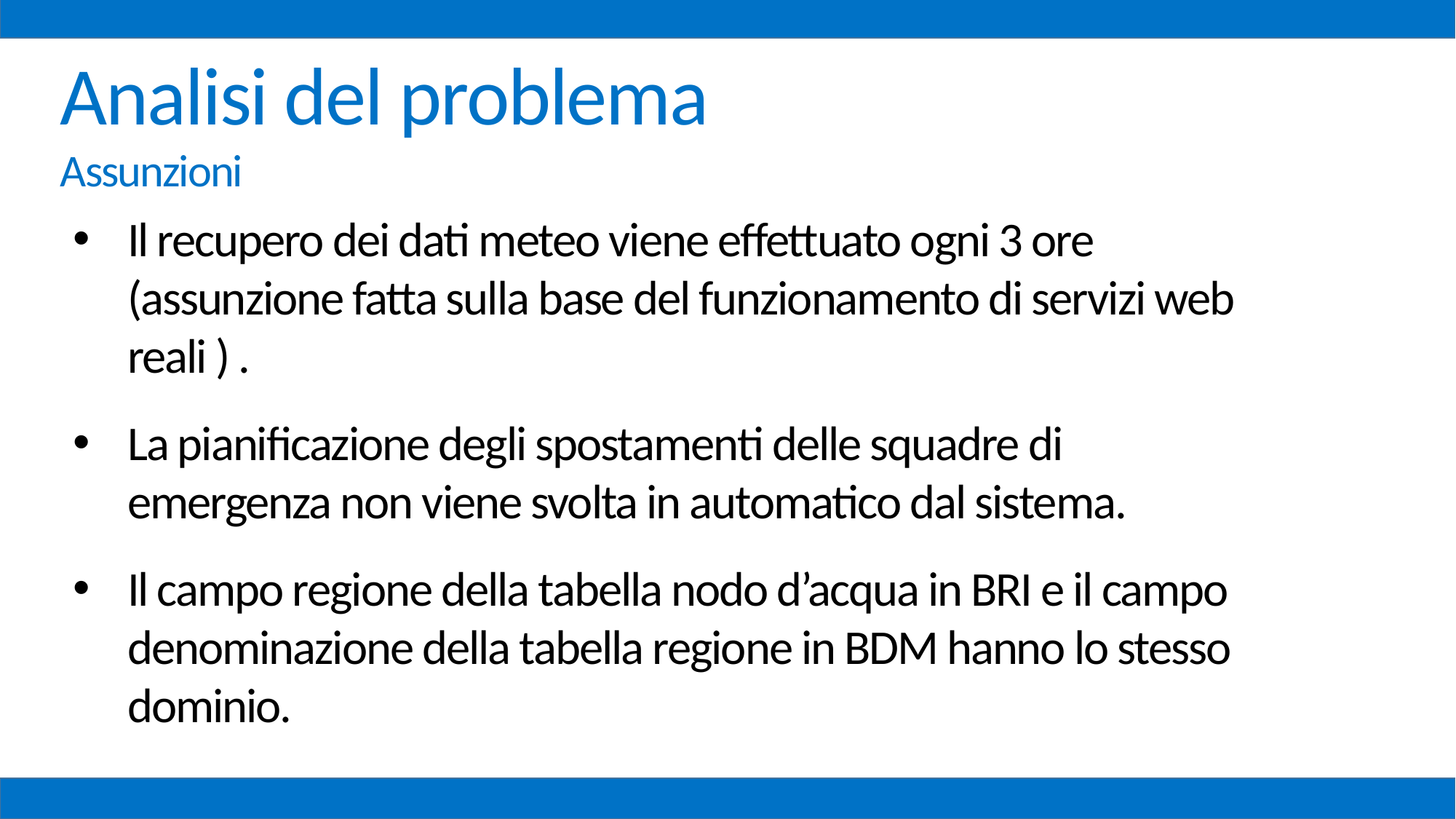

Analisi del problema
Assunzioni
Il recupero dei dati meteo viene effettuato ogni 3 ore (assunzione fatta sulla base del funzionamento di servizi web reali ) .

La pianificazione degli spostamenti delle squadre di emergenza non viene svolta in automatico dal sistema.

Il campo regione della tabella nodo d’acqua in BRI e il campo denominazione della tabella regione in BDM hanno lo stesso dominio.